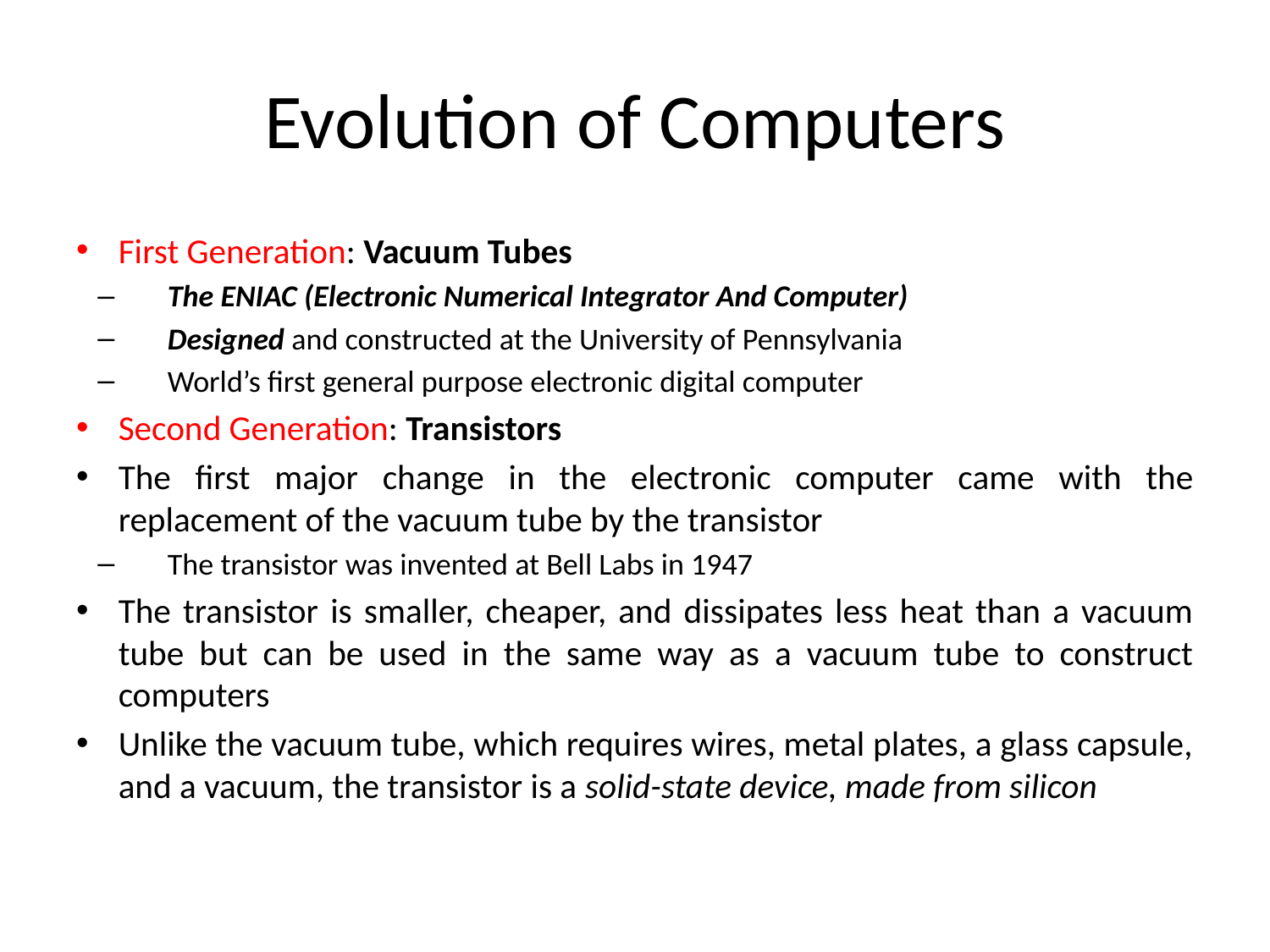

# Evolution of Computers
First Generation: Vacuum Tubes
The ENIAC (Electronic Numerical Integrator And Computer)
Designed and constructed at the University of Pennsylvania
World’s first general purpose electronic digital computer
Second Generation: Transistors
The first major change in the electronic computer came with the replacement of the vacuum tube by the transistor
The transistor was invented at Bell Labs in 1947
The transistor is smaller, cheaper, and dissipates less heat than a vacuum tube but can be used in the same way as a vacuum tube to construct computers
Unlike the vacuum tube, which requires wires, metal plates, a glass capsule, and a vacuum, the transistor is a solid-state device, made from silicon